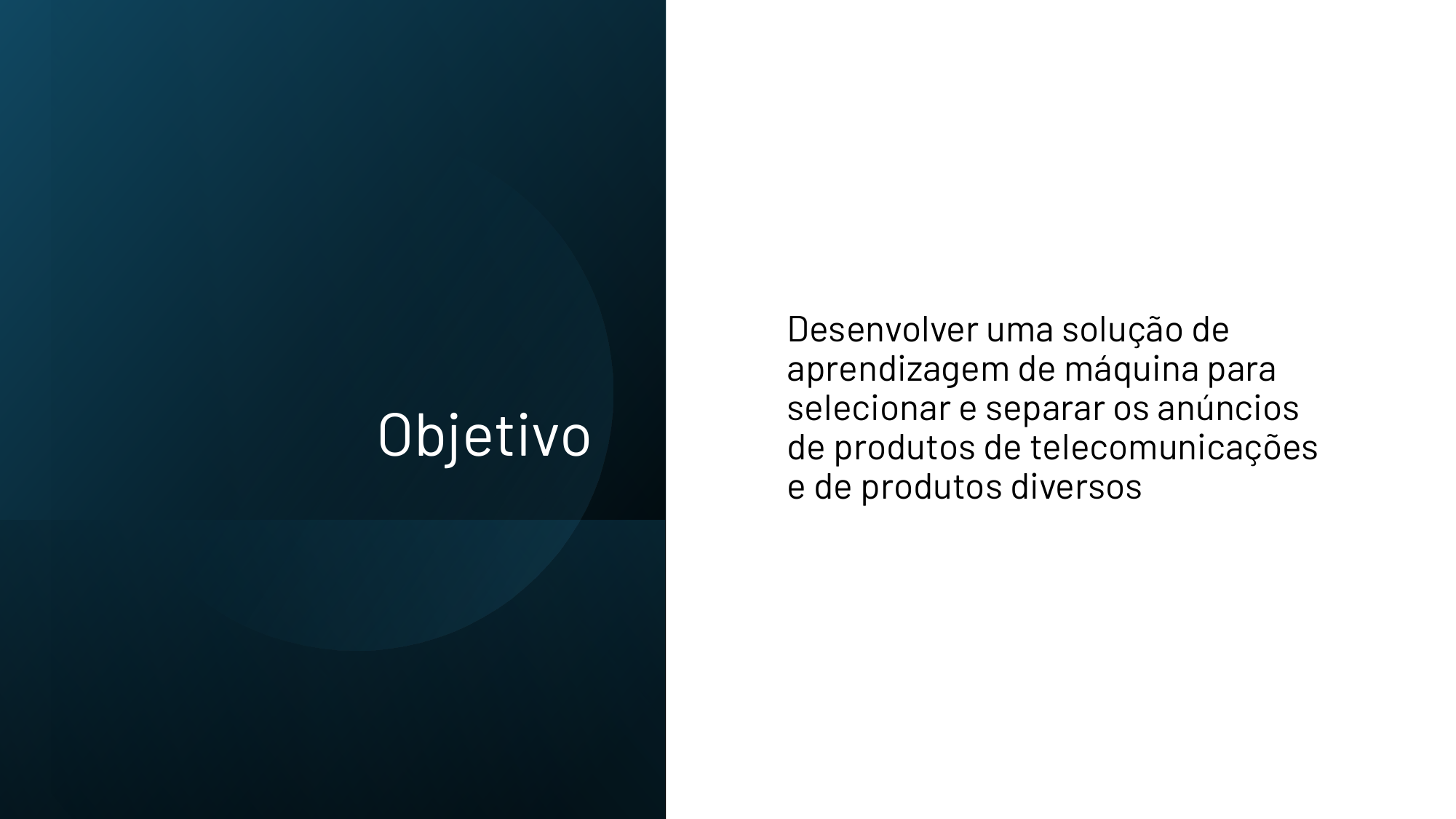

# Objetivo

Desenvolver uma solução de aprendizagem de máquina para selecionar e separar os anúncios de produtos de telecomunicações e de produtos diversos